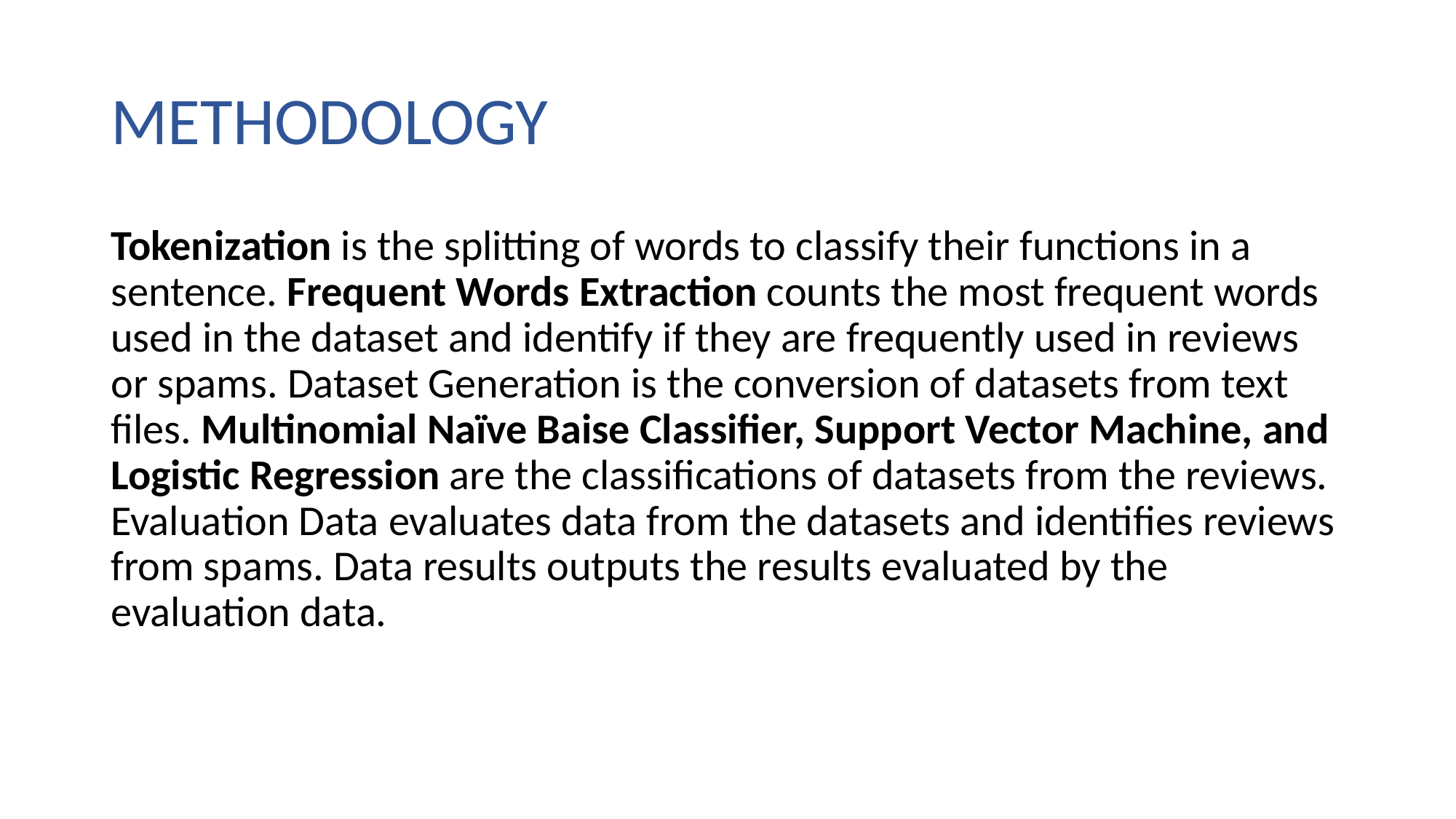

# METHODOLOGY
Tokenization is the splitting of words to classify their functions in a sentence. Frequent Words Extraction counts the most frequent words used in the dataset and identify if they are frequently used in reviews or spams. Dataset Generation is the conversion of datasets from text files. Multinomial Naïve Baise Classifier, Support Vector Machine, and Logistic Regression are the classifications of datasets from the reviews. Evaluation Data evaluates data from the datasets and identifies reviews from spams. Data results outputs the results evaluated by the evaluation data.